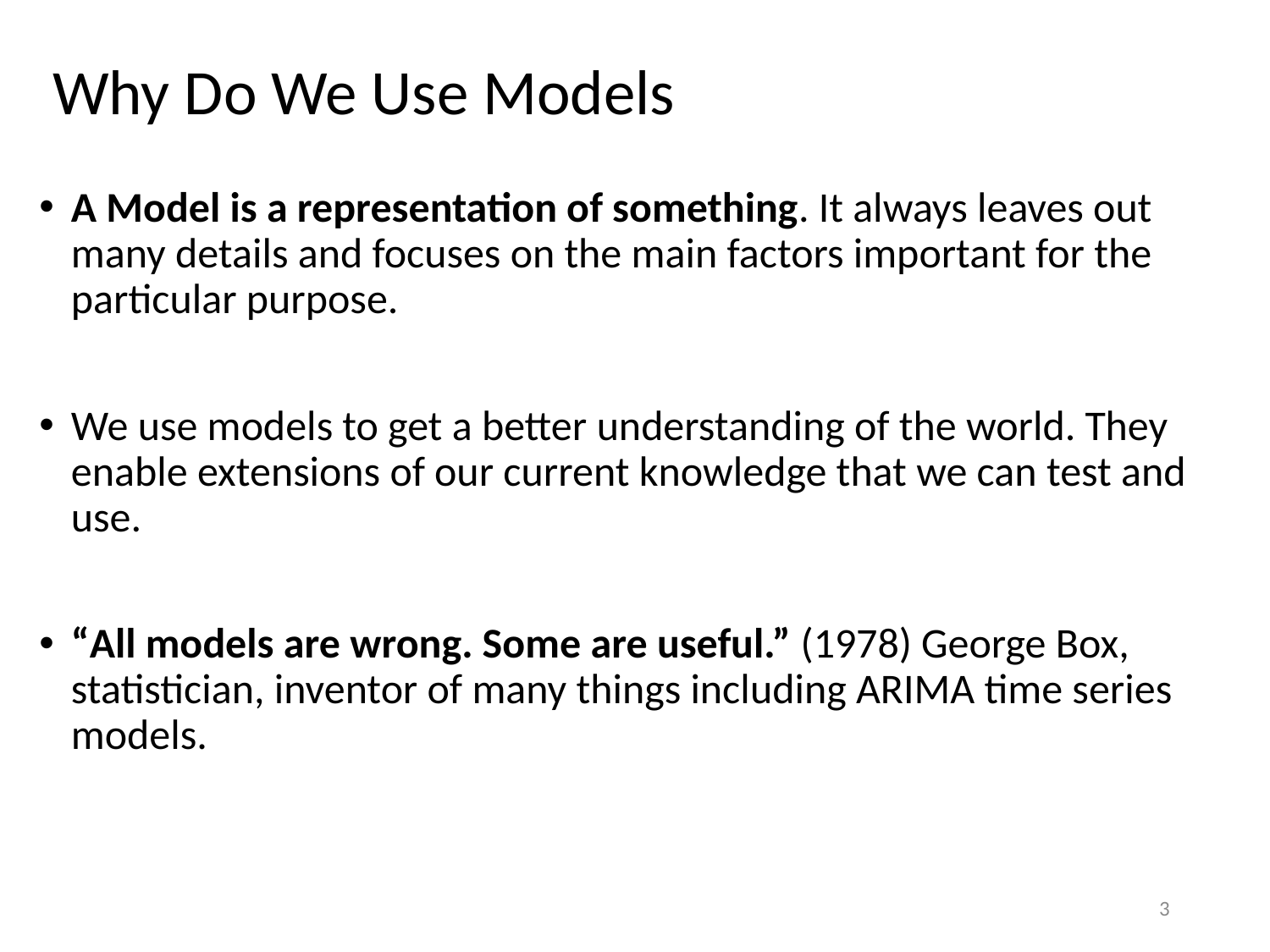

# Why Do We Use Models
A Model is a representation of something. It always leaves out many details and focuses on the main factors important for the particular purpose.

We use models to get a better understanding of the world. They enable extensions of our current knowledge that we can test and use.

“All models are wrong. Some are useful.” (1978) George Box, statistician, inventor of many things including ARIMA time series models.

3